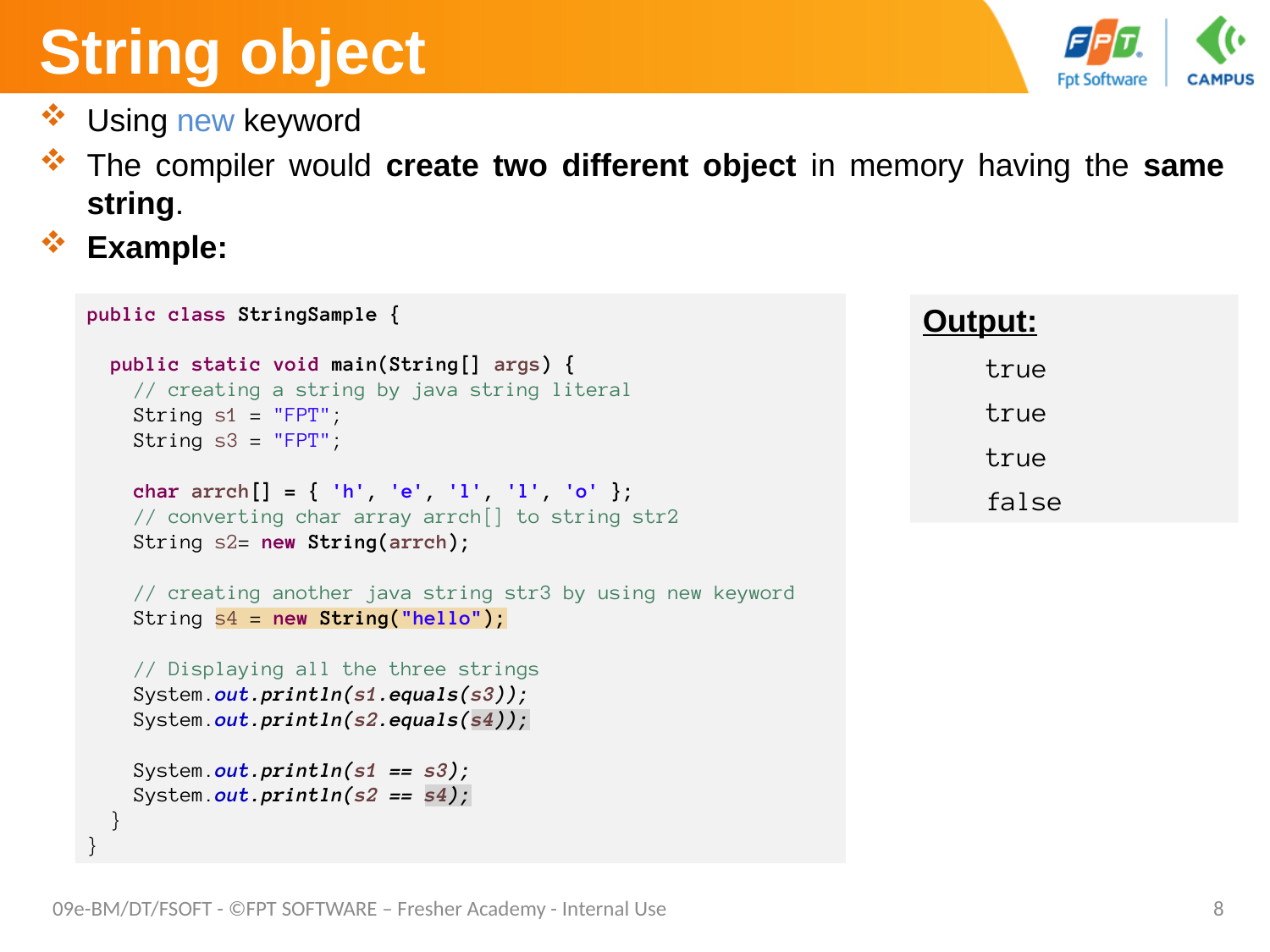

# String object
Using new keyword
The compiler would create two different object in memory having the same string.
Example:
public class StringSample {

  public static void main(String[] args) {
    // creating a string by java string literal
    String s1 = "FPT";
    String s3 = "FPT";

    char arrch[] = { 'h', 'e', 'l', 'l', 'o' };
    // converting char array arrch[] to string str2
    String s2= new String(arrch);

    // creating another java string str3 by using new keyword
    String s4 = new String("hello");

    // Displaying all the three strings
    System.out.println(s1.equals(s3));
    System.out.println(s2.equals(s4));

    System.out.println(s1 == s3);
    System.out.println(s2 == s4);
  }
}
Output:
true
true
true
false
09e-BM/DT/FSOFT - ©FPT SOFTWARE – Fresher Academy - Internal Use
8